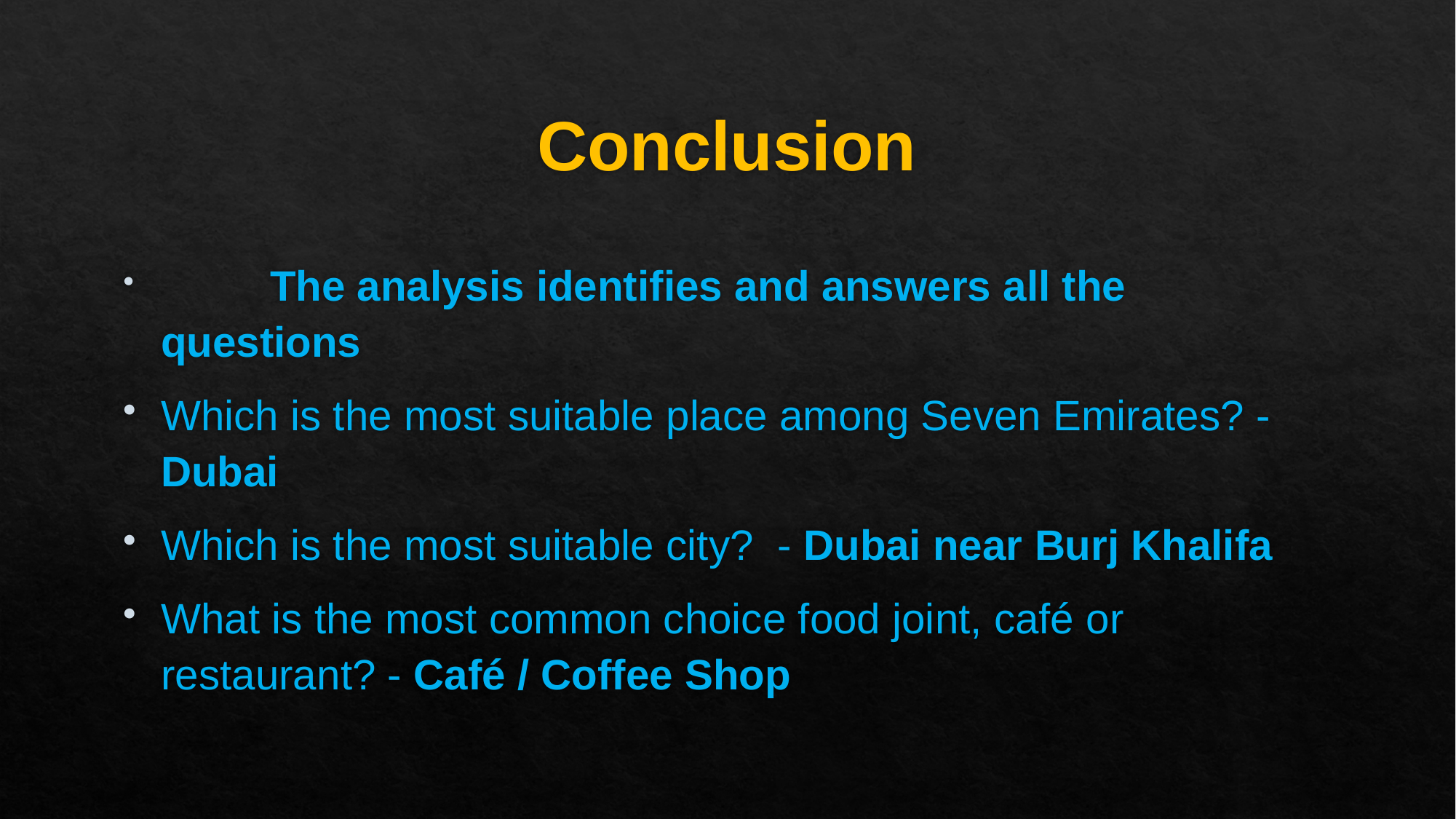

# Conclusion
	The analysis identifies and answers all the questions
Which is the most suitable place among Seven Emirates? - Dubai
Which is the most suitable city?  - Dubai near Burj Khalifa
What is the most common choice food joint, café or restaurant? - Café / Coffee Shop